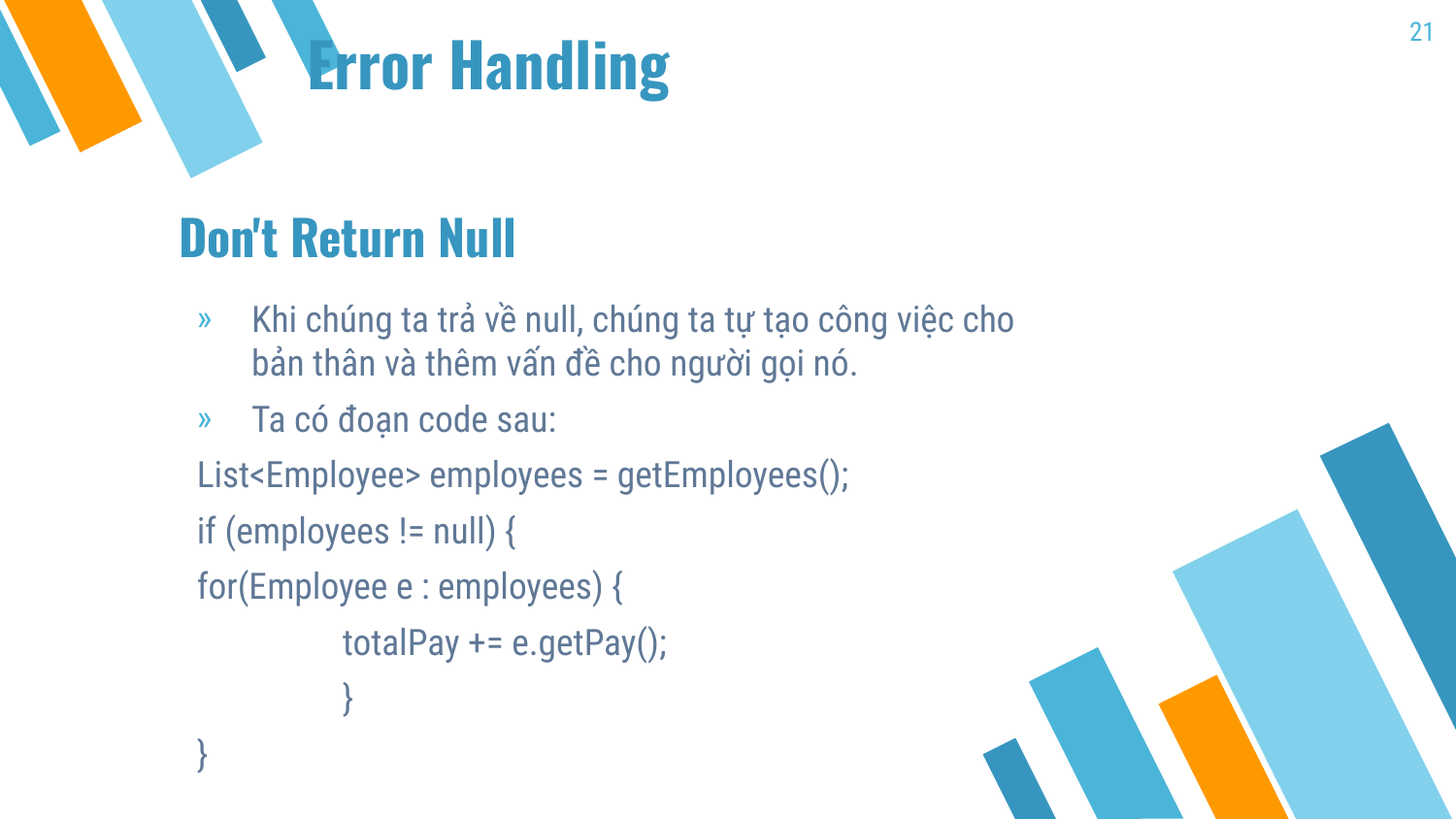

21
# Error Handling
Don't Return Null
Khi chúng ta trả về null, chúng ta tự tạo công việc cho bản thân và thêm vấn đề cho người gọi nó.
Ta có đoạn code sau:
List<Employee> employees = getEmployees();
if (employees != null) {
for(Employee e : employees) {
	totalPay += e.getPay();
	}
}